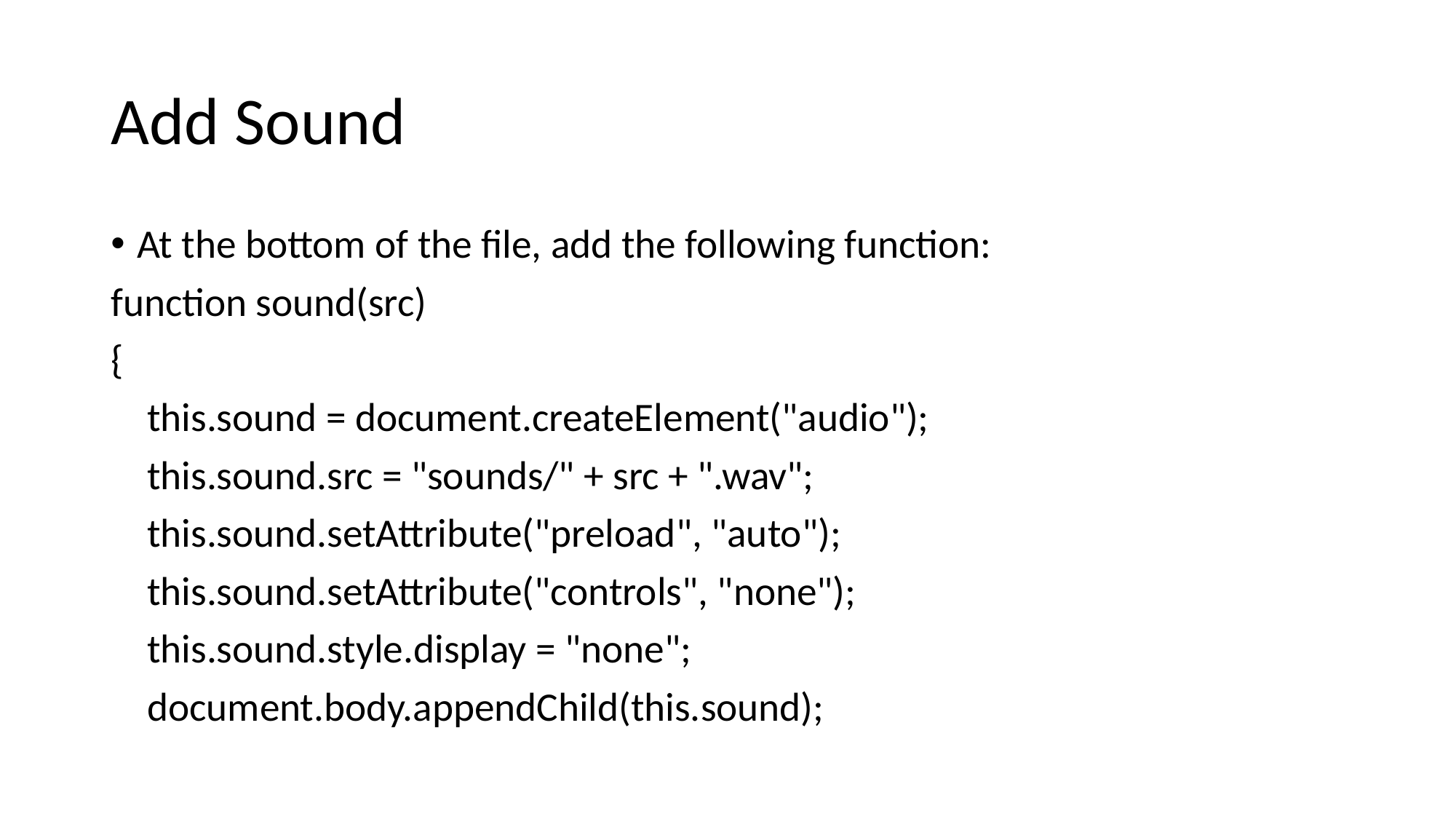

# Add Sound
At the bottom of the file, add the following function:
function sound(src)
{
    this.sound = document.createElement("audio");
    this.sound.src = "sounds/" + src + ".wav";
    this.sound.setAttribute("preload", "auto");
    this.sound.setAttribute("controls", "none");
    this.sound.style.display = "none";
    document.body.appendChild(this.sound);